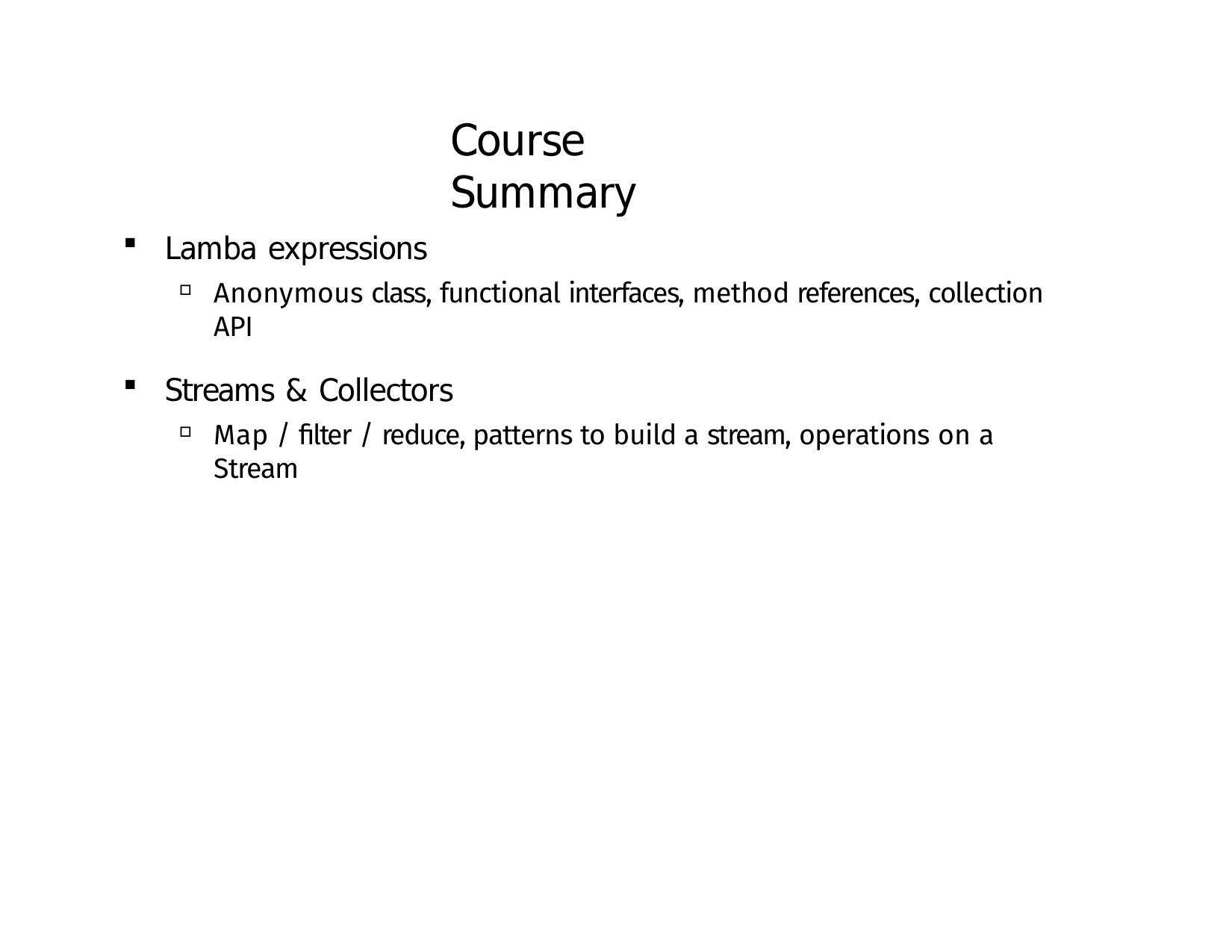

# Course Summary
Lamba expressions
Anonymous class, functional interfaces, method references, collection API
Streams & Collectors
Map / filter / reduce, patterns to build a stream, operations on a Stream
23